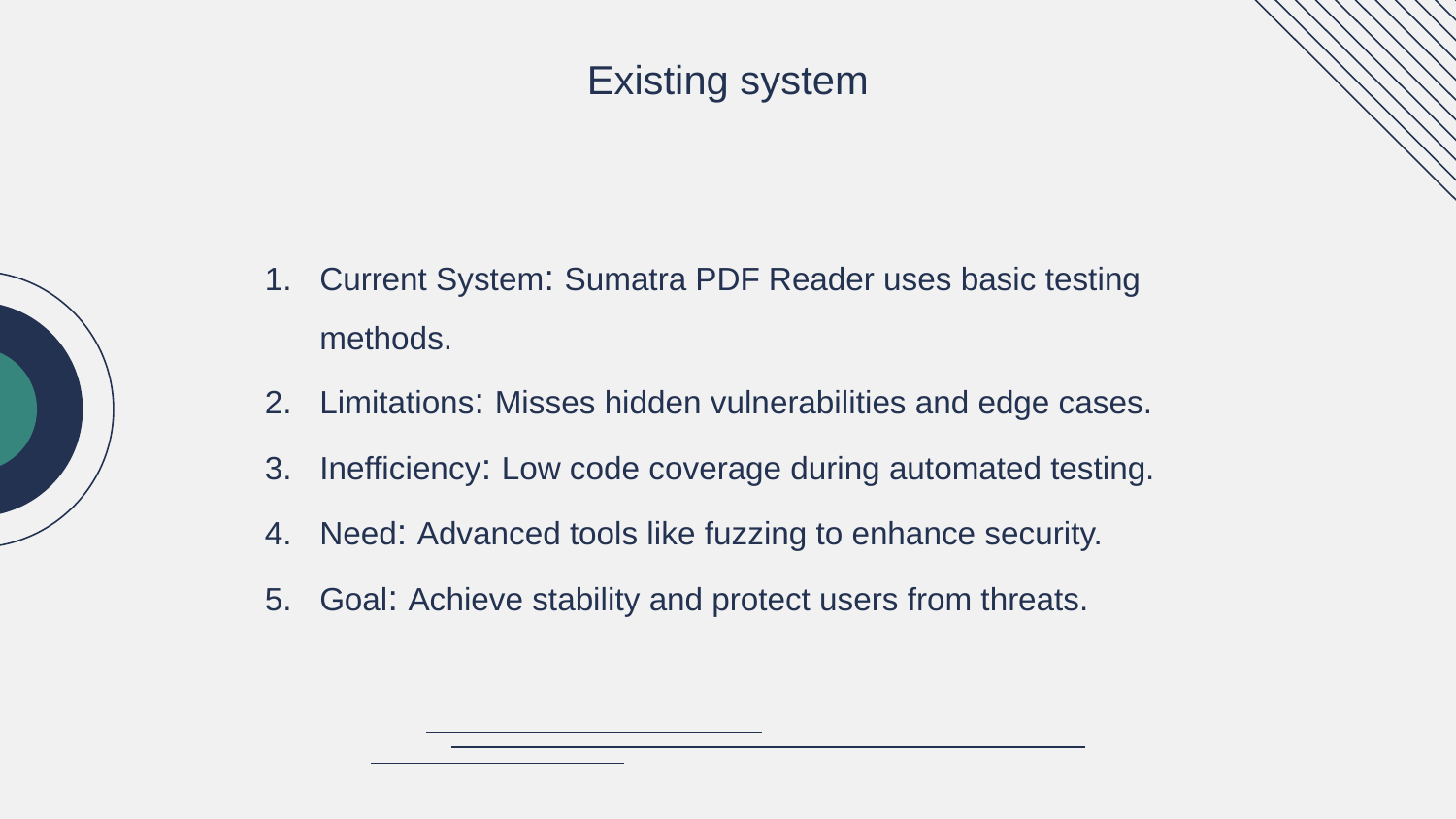

# Existing system
Current System: Sumatra PDF Reader uses basic testing methods.
Limitations: Misses hidden vulnerabilities and edge cases.
Inefficiency: Low code coverage during automated testing.
Need: Advanced tools like fuzzing to enhance security.
Goal: Achieve stability and protect users from threats.